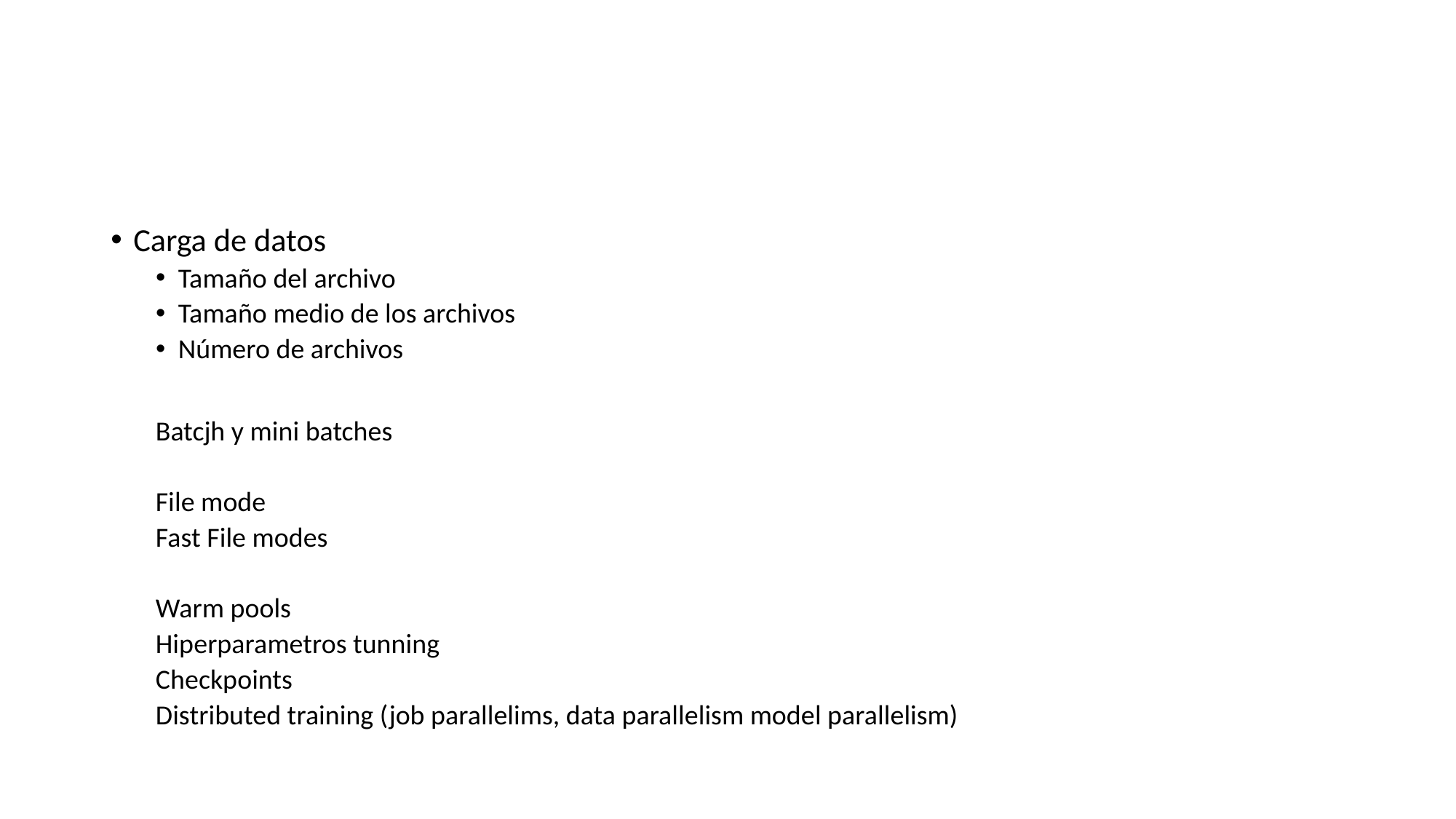

#
Carga de datos
Tamaño del archivo
Tamaño medio de los archivos
Número de archivos

Batcjh y mini batches

File mode
Fast File modes

Warm pools
Hiperparametros tunning
Checkpoints
Distributed training (job parallelims, data parallelism model parallelism)